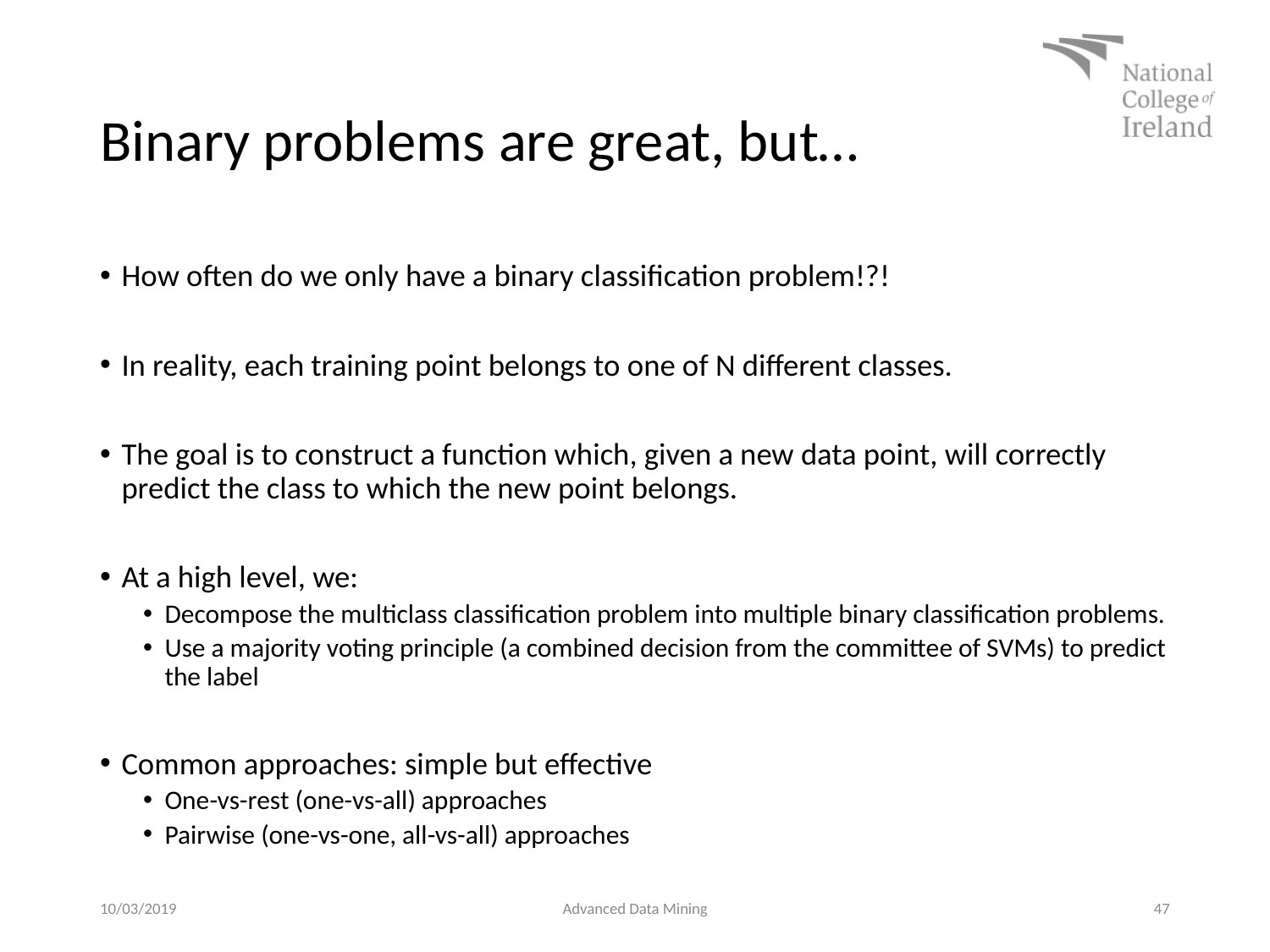

# Binary problems are great, but…
How often do we only have a binary classification problem!?!

In reality, each training point belongs to one of N different classes.

The goal is to construct a function which, given a new data point, will correctly predict the class to which the new point belongs.

At a high level, we:
Decompose the multiclass classification problem into multiple binary classification problems.
Use a majority voting principle (a combined decision from the committee of SVMs) to predict the label

Common approaches: simple but effective
One-vs-rest (one-vs-all) approaches
Pairwise (one-vs-one, all-vs-all) approaches

10/03/2019
Advanced Data Mining
47